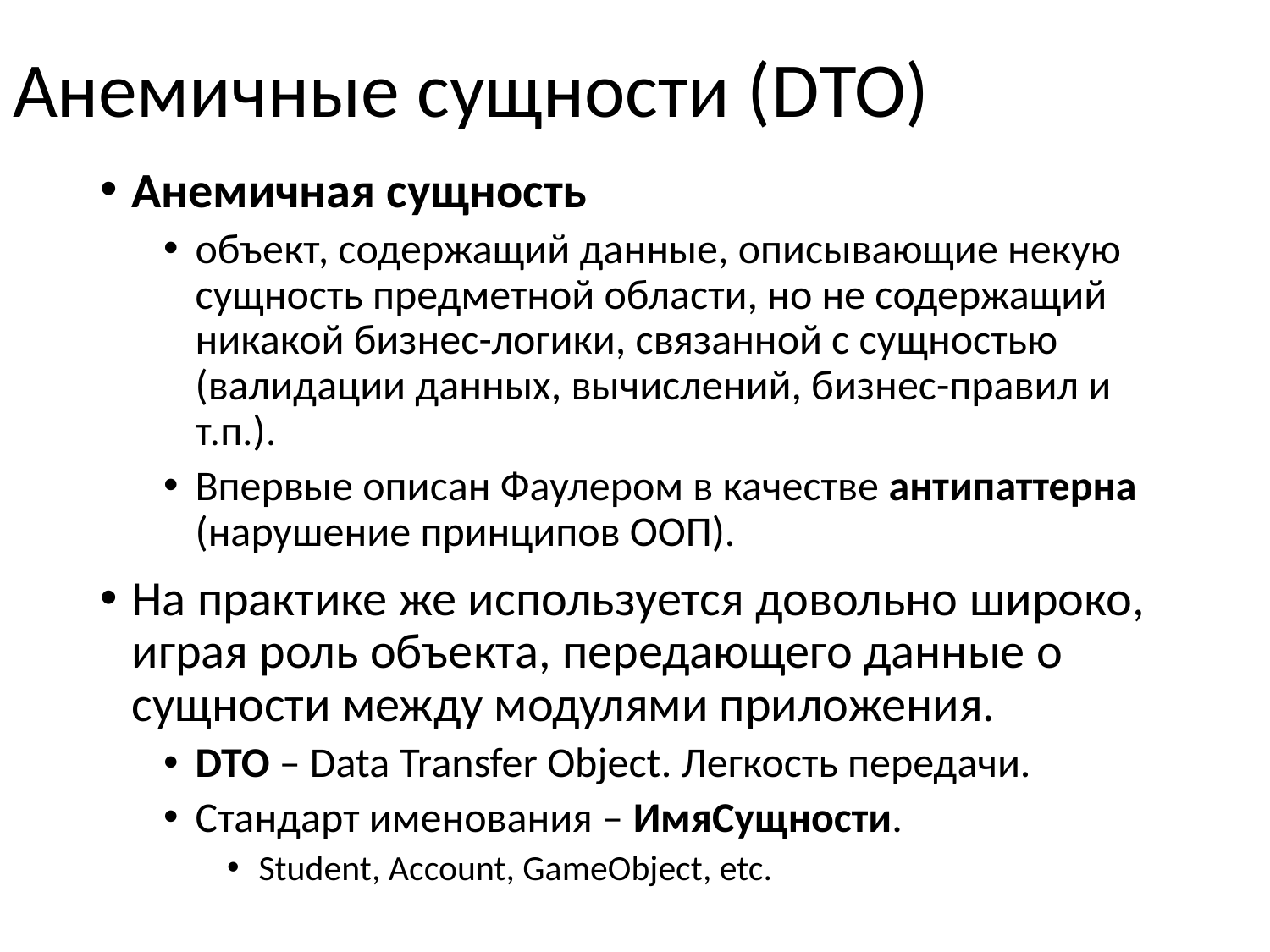

# Анемичные сущности (DTO)
Анемичная сущность
объект, содержащий данные, описывающие некую сущность предметной области, но не содержащий никакой бизнес-логики, связанной с сущностью (валидации данных, вычислений, бизнес-правил и т.п.).
Впервые описан Фаулером в качестве антипаттерна (нарушение принципов ООП).
На практике же используется довольно широко, играя роль объекта, передающего данные о сущности между модулями приложения.
DTO – Data Transfer Object. Легкость передачи.
Стандарт именования – ИмяСущности.
Student, Account, GameObject, etc.